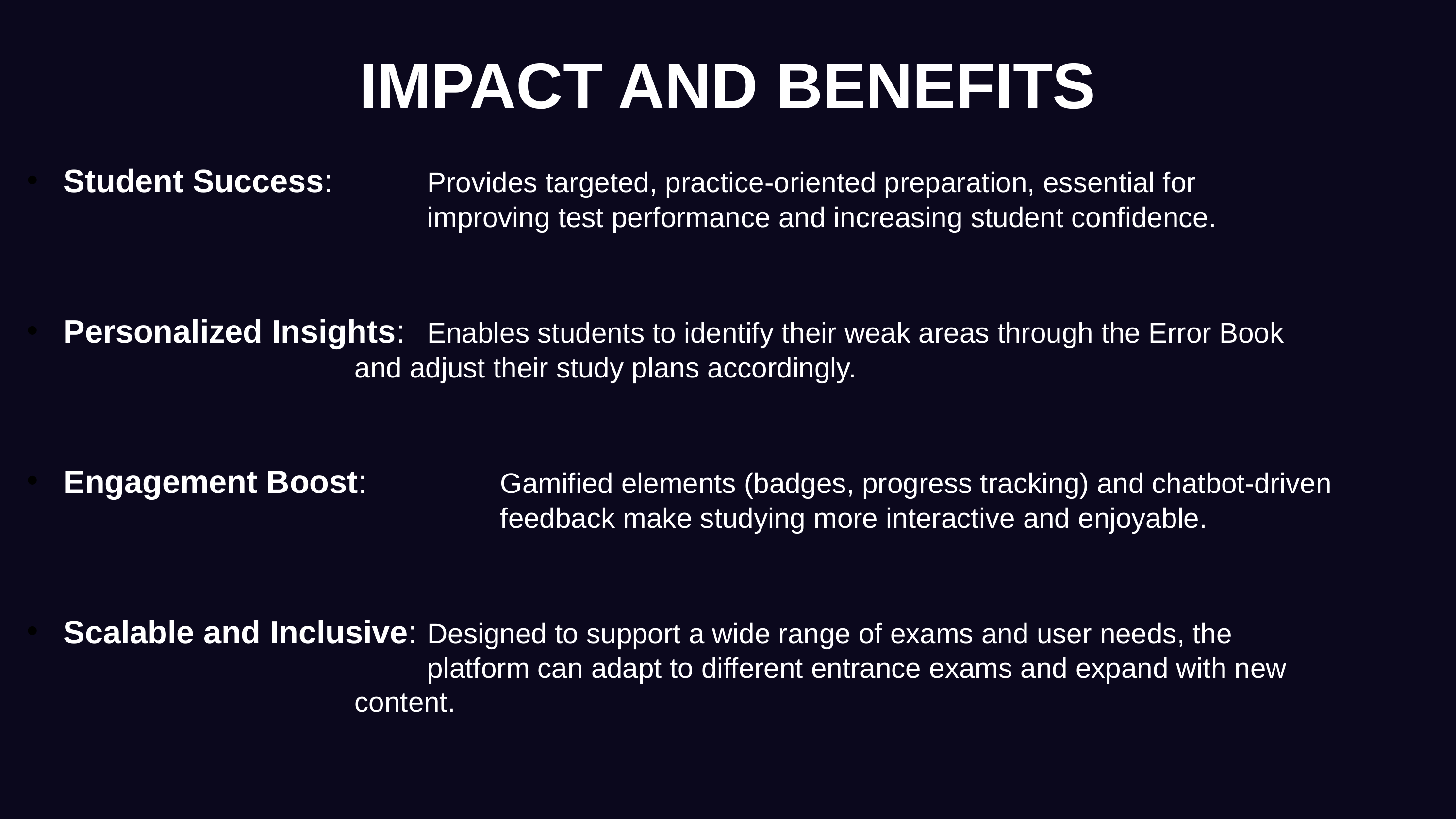

IMPACT AND BENEFITS

Student Success:  		Provides targeted, practice-oriented preparation, essential for								improving test performance and increasing student confidence.

Personalized Insights: 	Enables students to identify their weak areas through the Error Book 						and adjust their study plans accordingly.

Engagement Boost: 		Gamified elements (badges, progress tracking) and chatbot-driven 							feedback make studying more interactive and enjoyable.

Scalable and Inclusive: 	Designed to support a wide range of exams and user needs, the 							platform can adapt to different entrance exams and expand with new 						content.